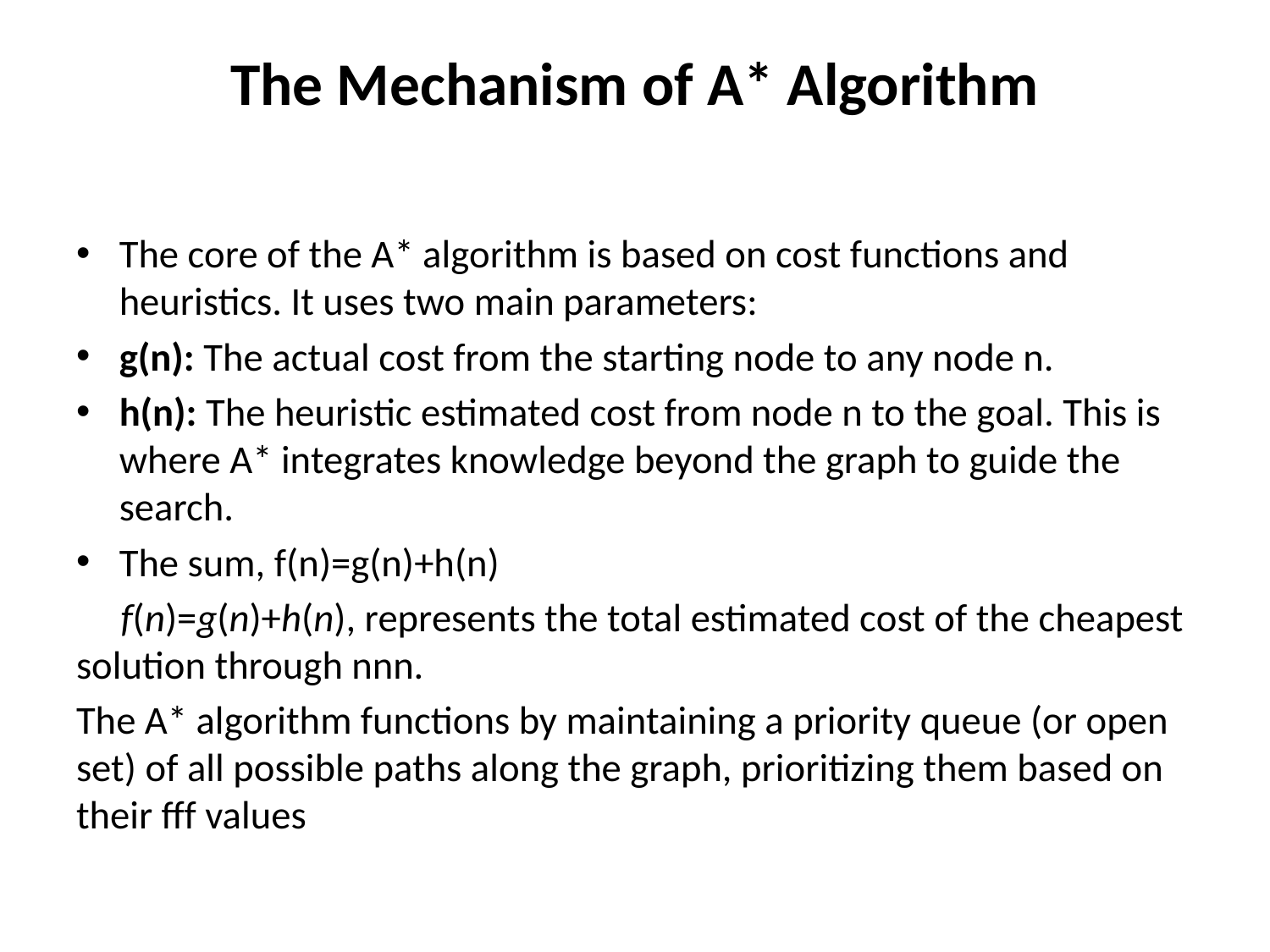

# The Mechanism of A* Algorithm
The core of the A* algorithm is based on cost functions and heuristics. It uses two main parameters:
g(n): The actual cost from the starting node to any node n.
h(n): The heuristic estimated cost from node n to the goal. This is where A* integrates knowledge beyond the graph to guide the search.
The sum, f(n)=g(n)+h(n)
     f(n)=g(n)+h(n), represents the total estimated cost of the cheapest solution through nnn.
The A* algorithm functions by maintaining a priority queue (or open set) of all possible paths along the graph, prioritizing them based on their fff values